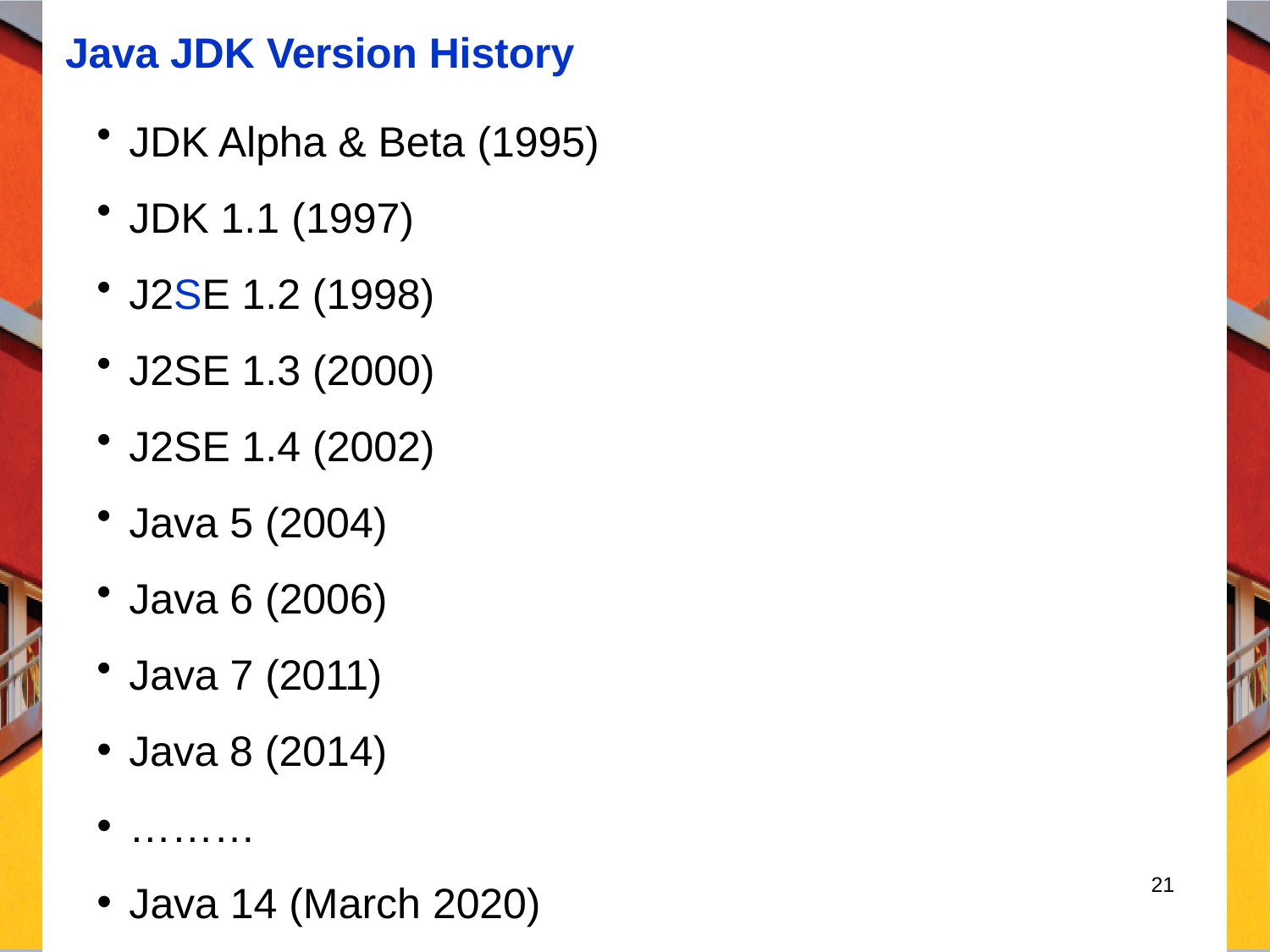

21
Java JDK Version History
JDK Alpha & Beta (1995)
JDK 1.1 (1997)
J2SE 1.2 (1998)
J2SE 1.3 (2000)
J2SE 1.4 (2002)
Java 5 (2004)
Java 6 (2006)
Java 7 (2011)
Java 8 (2014)
………
Java 14 (March 2020)